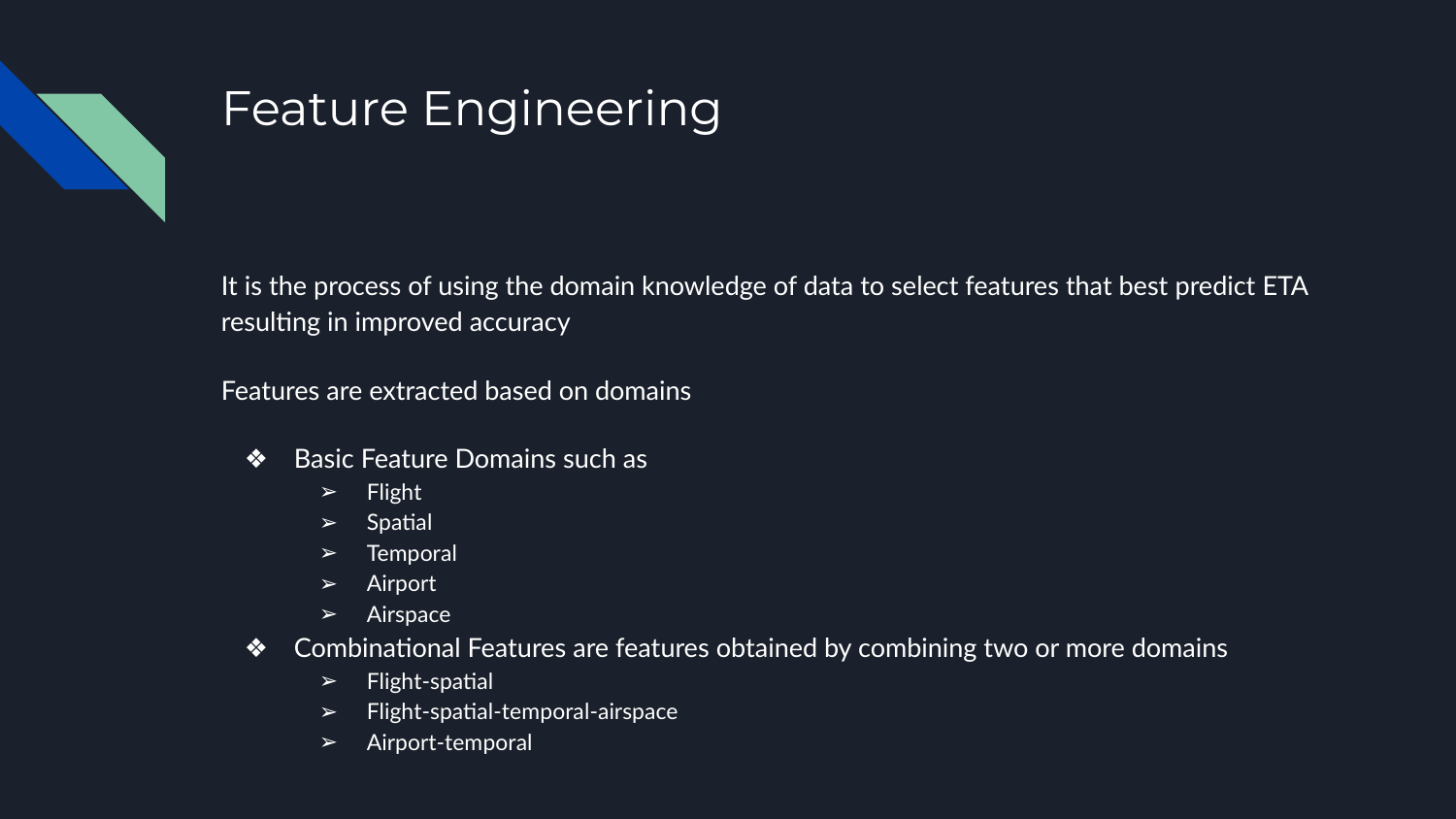

# Feature Engineering
It is the process of using the domain knowledge of data to select features that best predict ETA resulting in improved accuracy
Features are extracted based on domains
Basic Feature Domains such as
Flight
Spatial
Temporal
Airport
Airspace
Combinational Features are features obtained by combining two or more domains
Flight-spatial
Flight-spatial-temporal-airspace
Airport-temporal